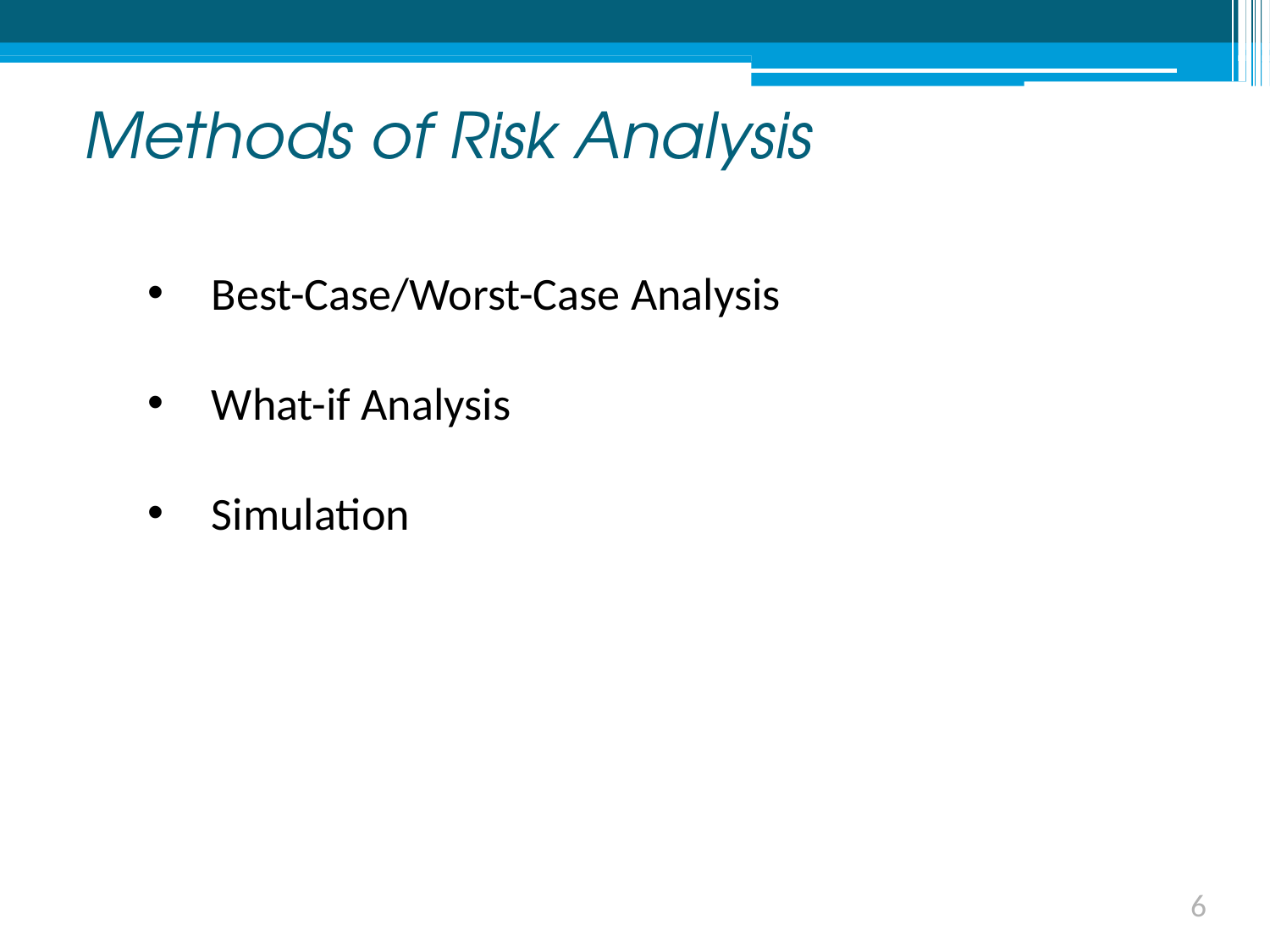

# Methods of Risk Analysis
Best-Case/Worst-Case Analysis

What-if Analysis

Simulation

6